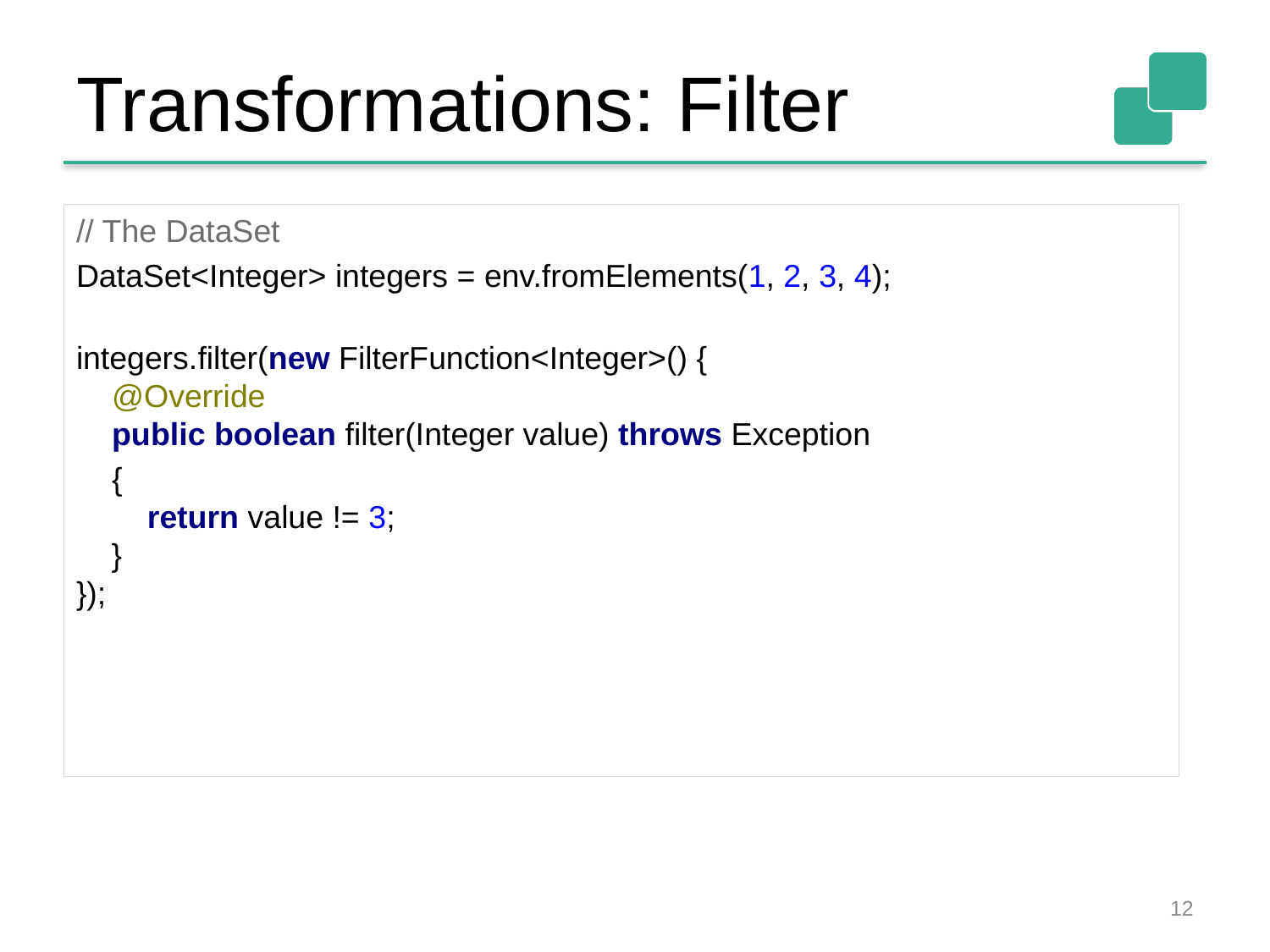

# Transformations: Filter
// The DataSet
DataSet<Integer> integers = env.fromElements(1, 2, 3, 4);
integers.filter(new FilterFunction<Integer>() {
    @Override
    public boolean filter(Integer value) throws Exception
    {
        return value != 3;
    }
});

12